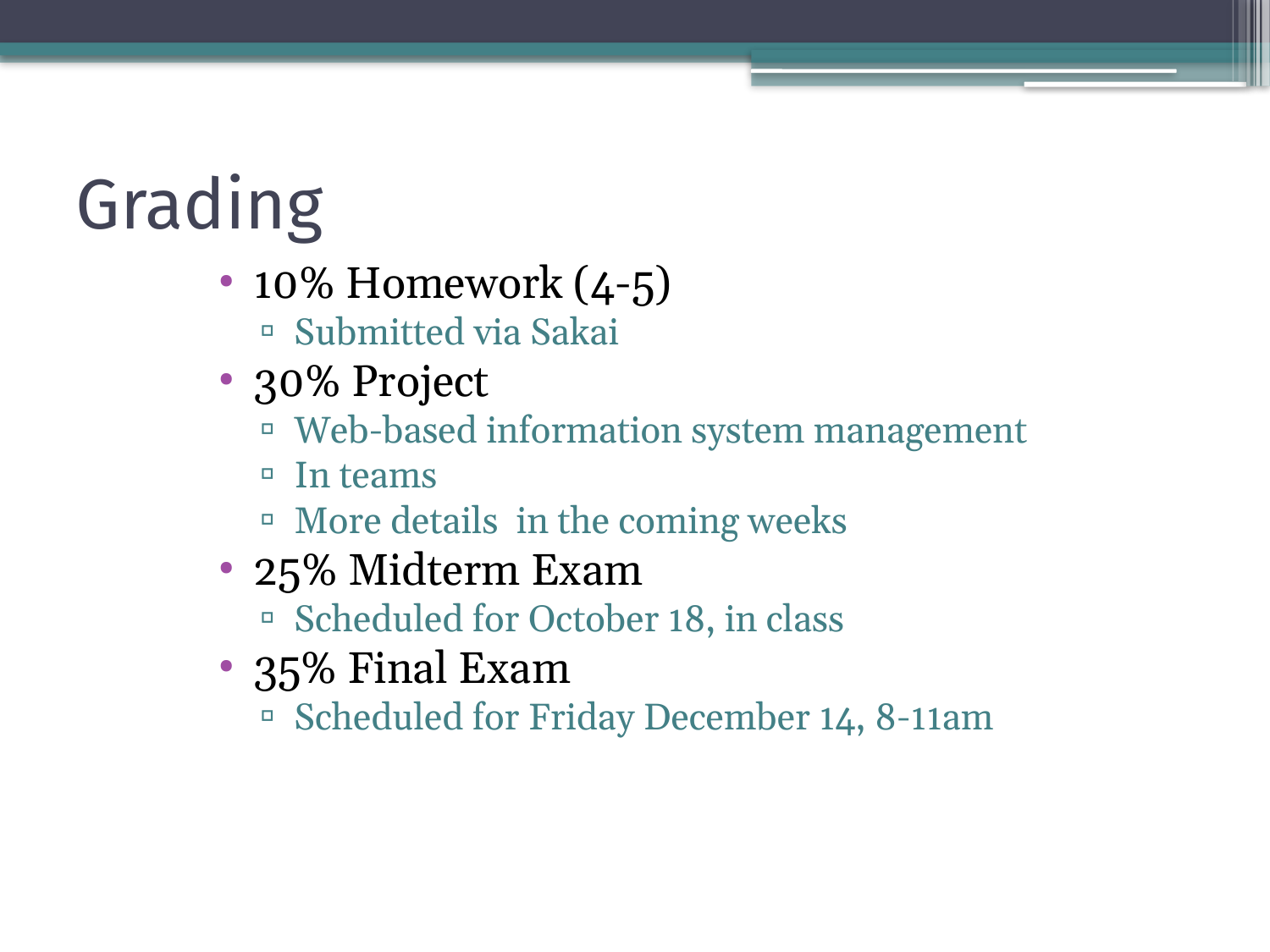

# Grading
10% Homework (4-5)
Submitted via Sakai
30% Project
Web-based information system management
In teams
More details  in the coming weeks
25% Midterm Exam
Scheduled for October 18, in class
35% Final Exam
Scheduled for Friday December 14, 8-11am